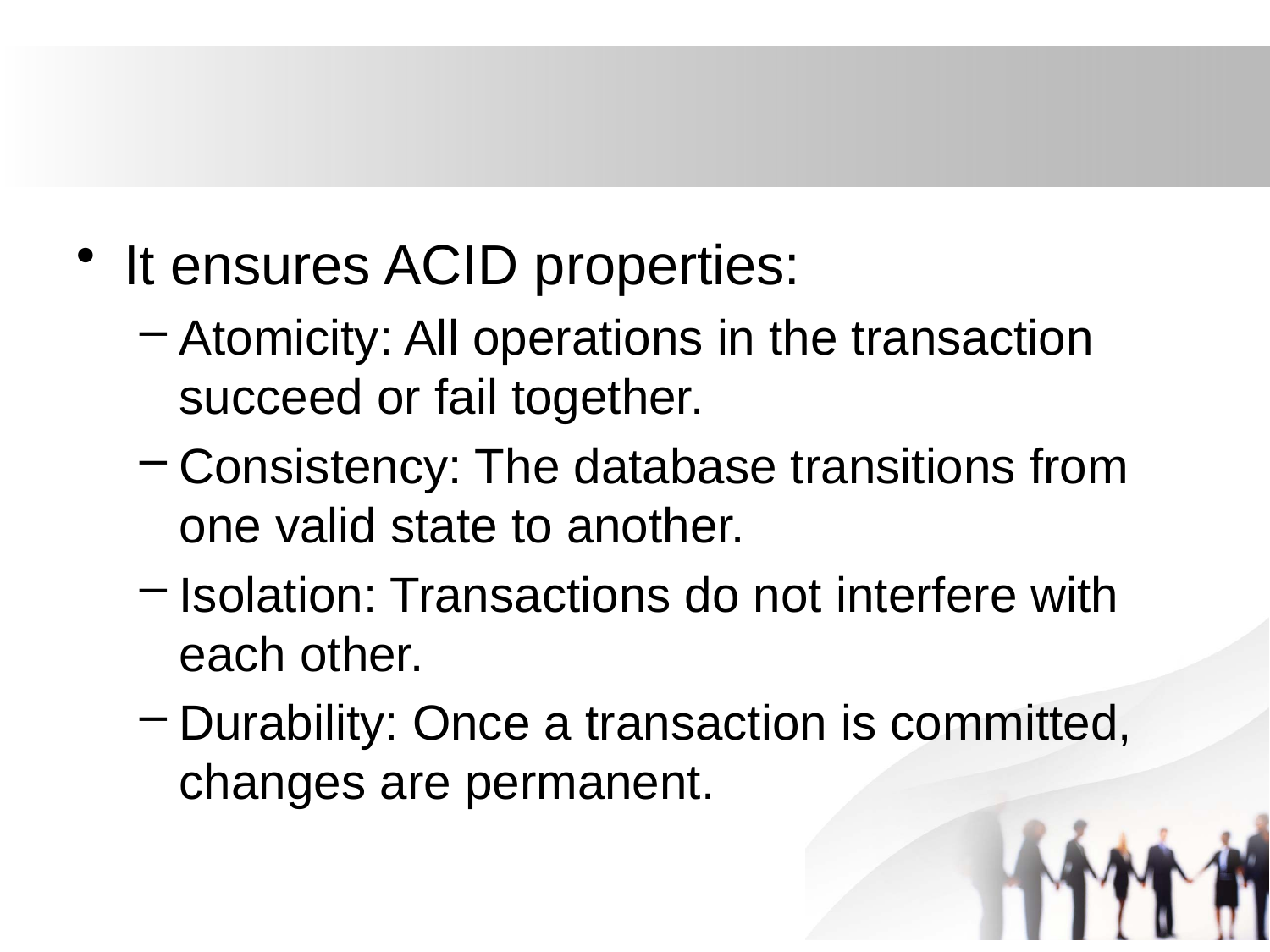

#
It ensures ACID properties:
Atomicity: All operations in the transaction succeed or fail together.
Consistency: The database transitions from one valid state to another.
Isolation: Transactions do not interfere with each other.
Durability: Once a transaction is committed, changes are permanent.